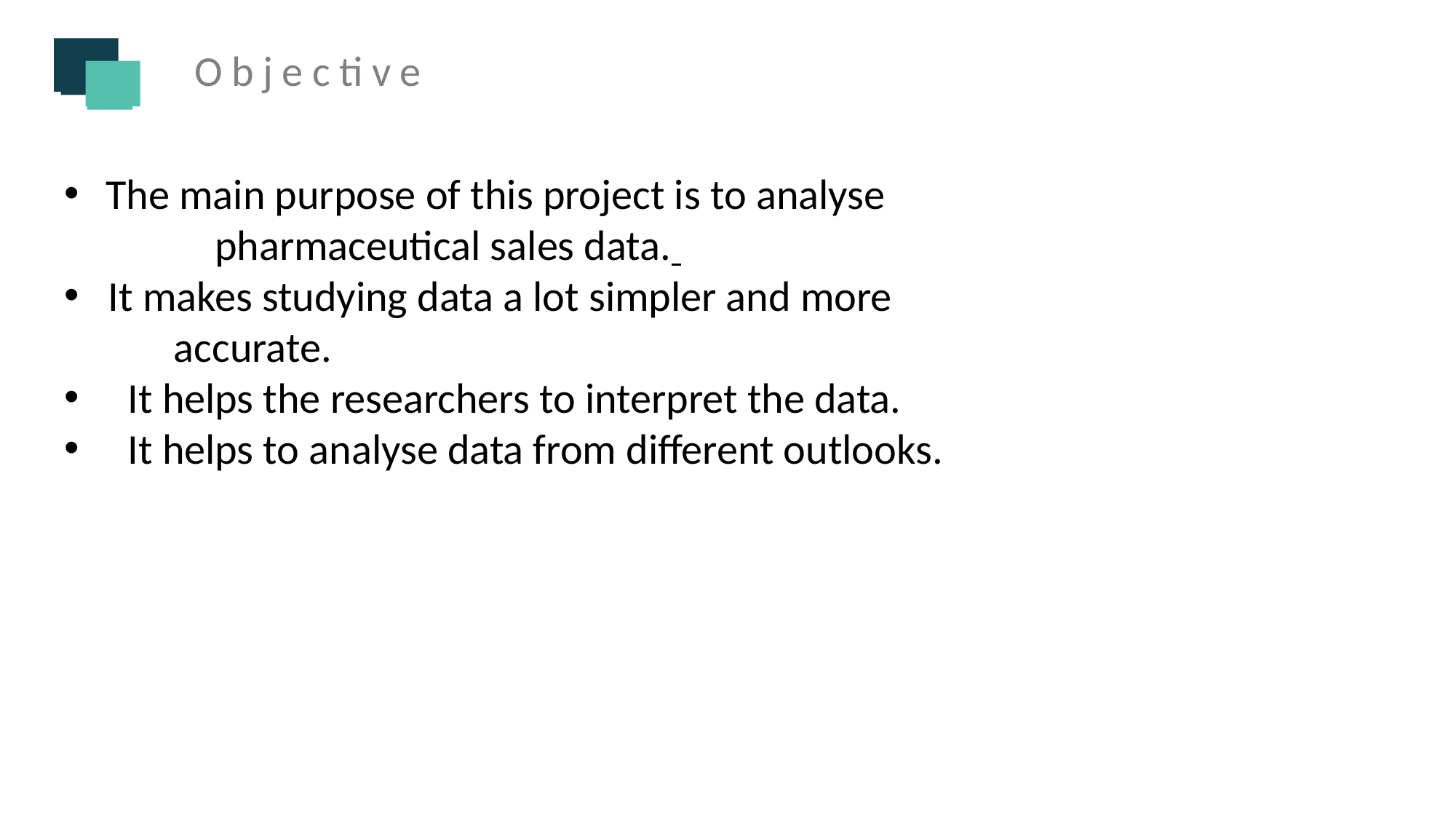

Objective

The main purpose of this project is to analyse          	pharmaceutical sales data.
   It makes studying data a lot simpler and more                   	accurate.
     It helps the researchers to interpret the data.
     It helps to analyse data from different outlooks.